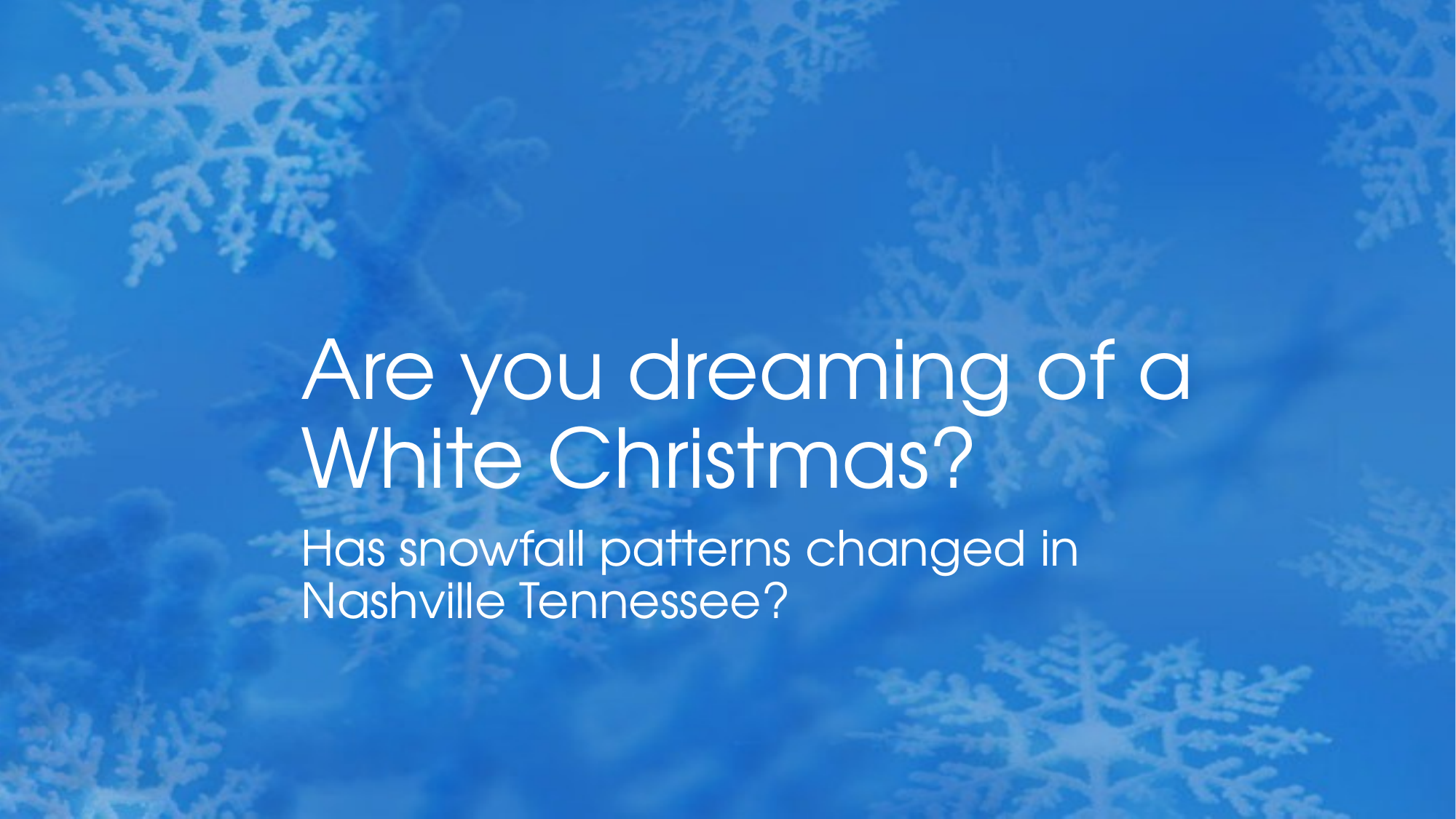

# Are you dreaming of a White Christmas?
Has snowfall patterns changed in Nashville Tennessee?